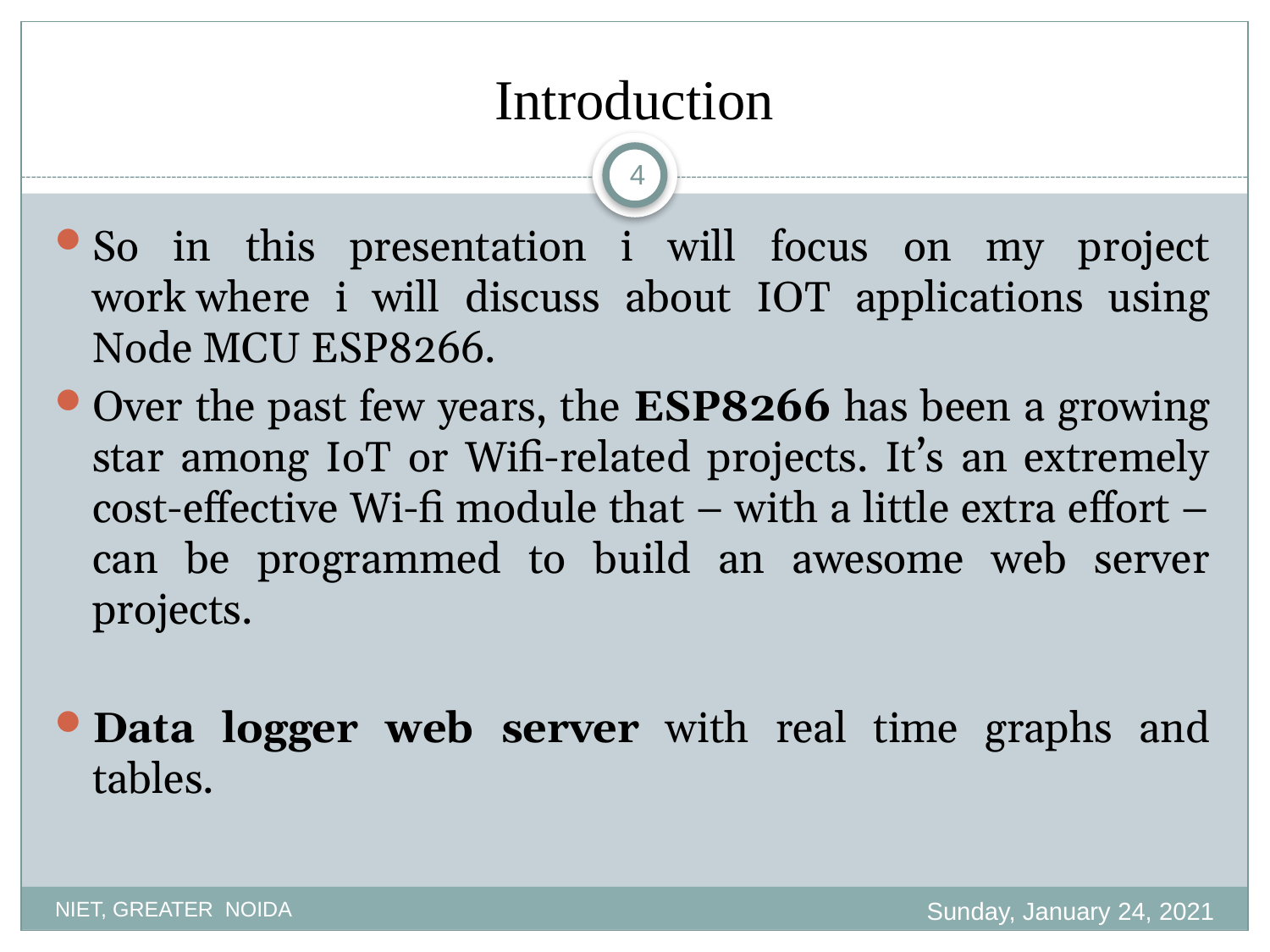

# Introduction
4
So in this presentation i will focus on my project work where i will discuss about IOT applications using Node MCU ESP8266.
Over the past few years, the ESP8266 has been a growing star among IoT or Wifi-related projects. It’s an extremely cost-effective Wi-fi module that – with a little extra effort – can be programmed to build an awesome web server projects.

Data logger web server with real time graphs and tables.

Sunday, January 24, 2021
NIET, GREATER  NOIDA